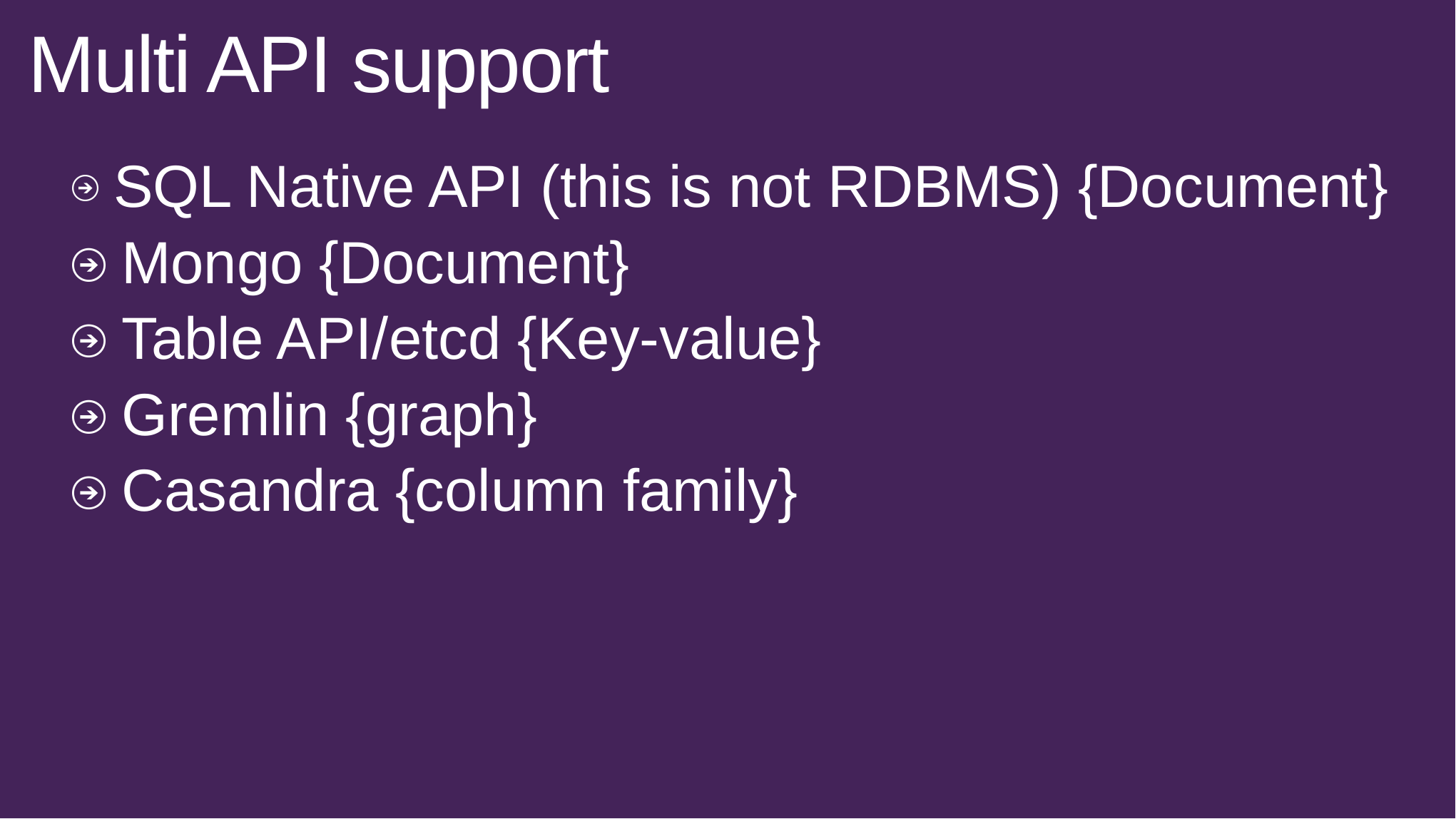

# Multi API support
 SQL Native API (this is not RDBMS) {Document}
 Mongo {Document}
 Table API/etcd {Key-value}
 Gremlin {graph}
 Casandra {column family}